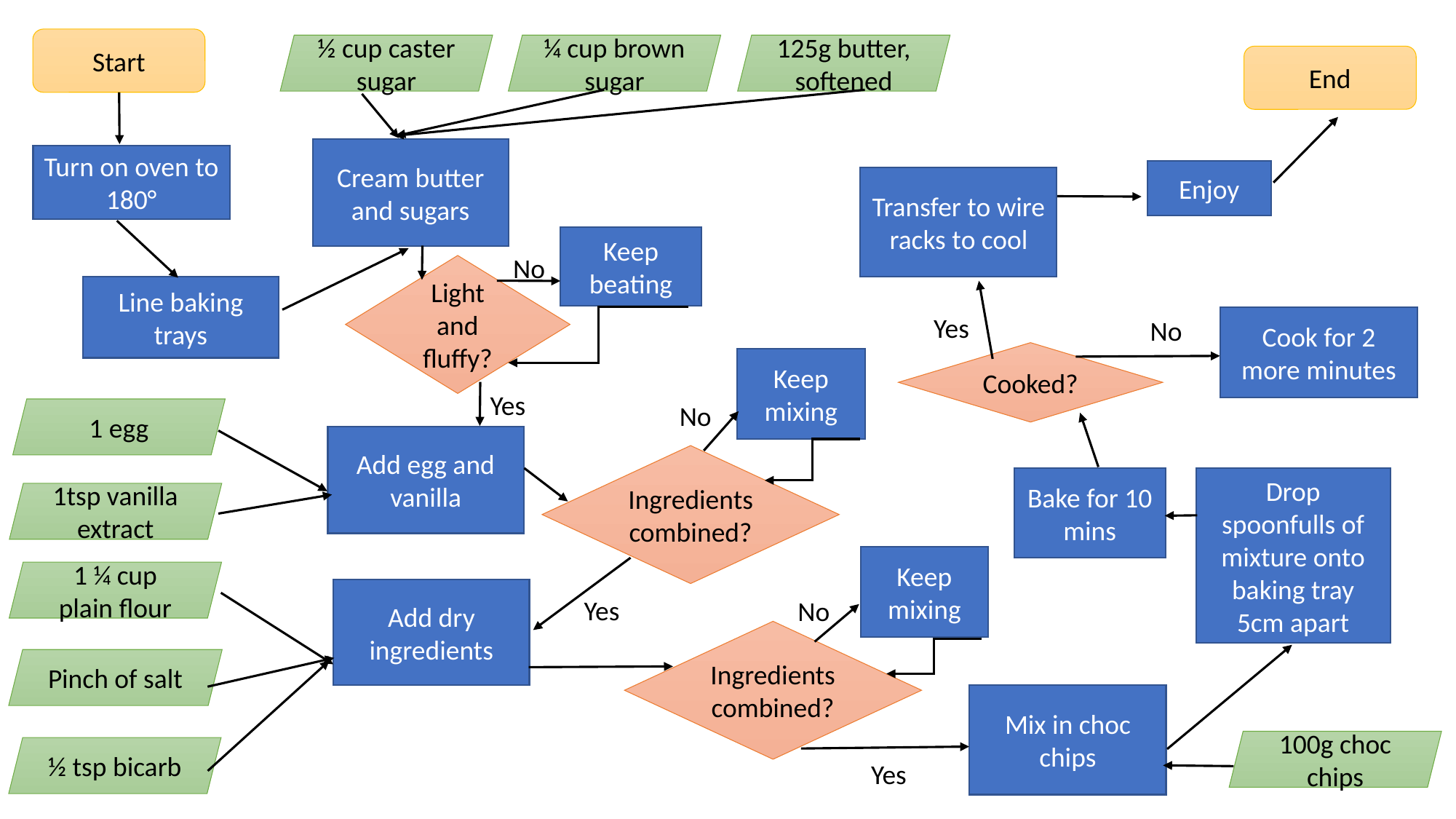

Start
½ cup caster sugar
125g butter, softened
¼ cup brown sugar
End
Cream butter and sugars
Turn on oven to 180°
Enjoy
Transfer to wire racks to cool
Keep beating
No
Light and fluffy?
Line baking trays
Yes
Cook for 2 more minutes
No
Cooked?
Keep mixing
Yes
No
1 egg
Add egg and vanilla
Ingredients combined?
Bake for 10 mins
Drop spoonfulls of mixture onto baking tray 5cm apart
1tsp vanilla extract
Keep mixing
1 ¼ cup plain flour
Add dry ingredients
Yes
No
Ingredients combined?
Pinch of salt
Mix in choc chips
100g choc chips
½ tsp bicarb
Yes